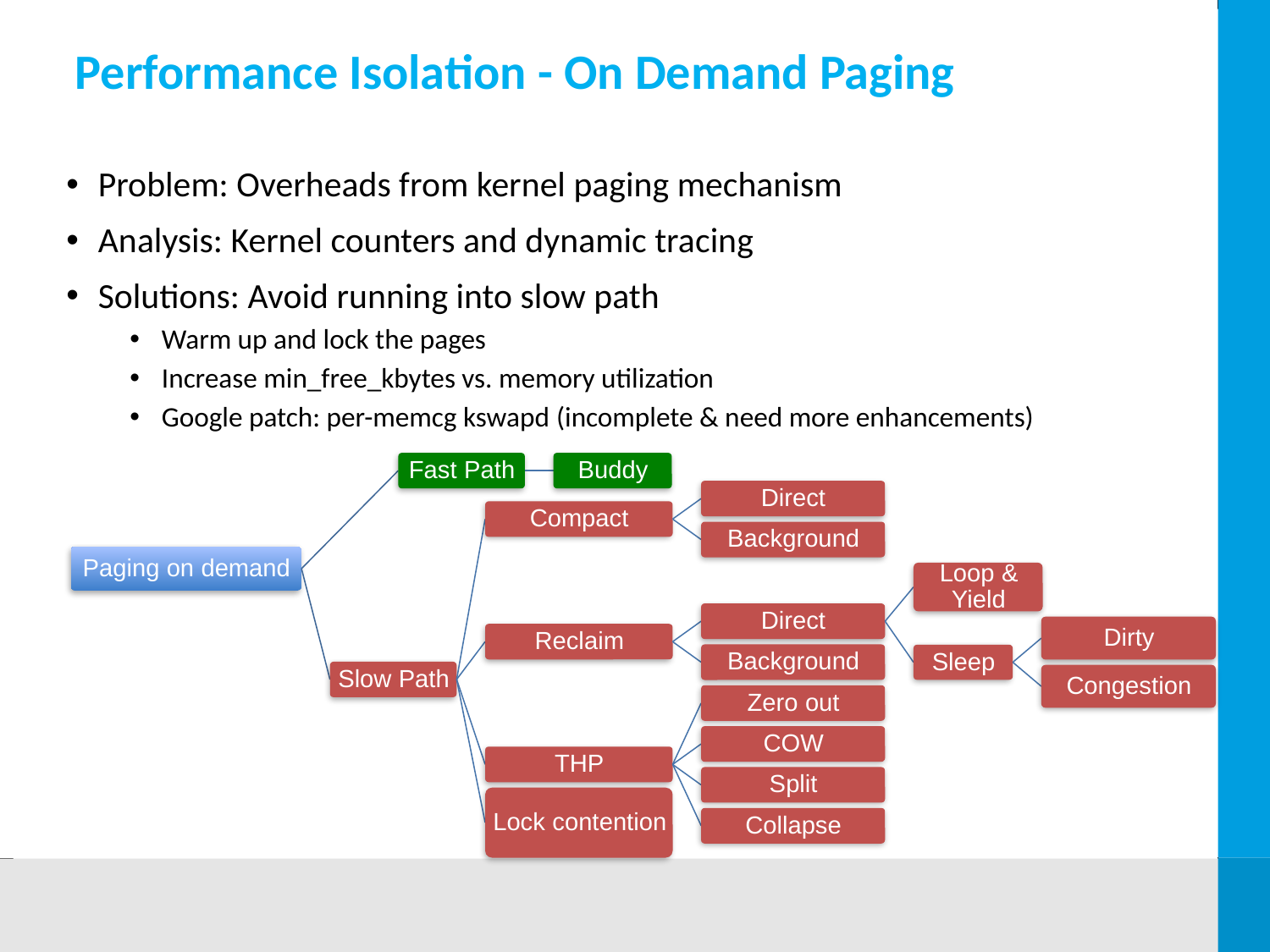

Performance Isolation - On Demand Paging
Problem: Overheads from kernel paging mechanism
Analysis: Kernel counters and dynamic tracing
Solutions: Avoid running into slow path
Warm up and lock the pages
Increase min_free_kbytes vs. memory utilization
Google patch: per-memcg kswapd (incomplete & need more enhancements)

Paging on demand

Fast Path

Buddy

Slow Path

Compact

Direct

Background

Reclaim

Direct

Loop & Yield

Sleep

Dirty

Congestion

Background

THP

Zero out

COW

Split

Collapse

Lock contention